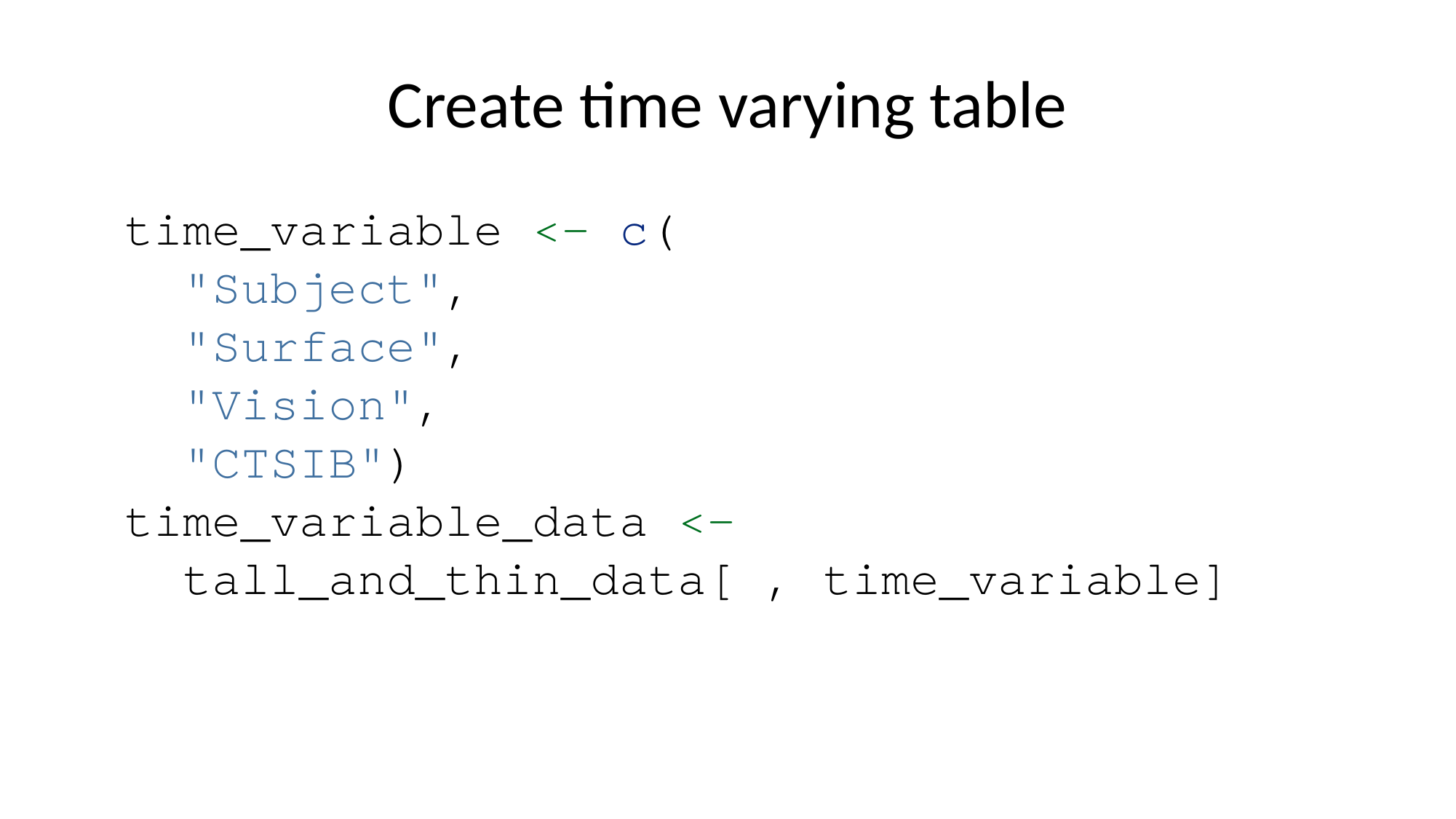

# Create time varying table
time_variable <- c(
  "Subject",
  "Surface",
  "Vision",
  "CTSIB")
time_variable_data <-
  tall_and_thin_data[ , time_variable]